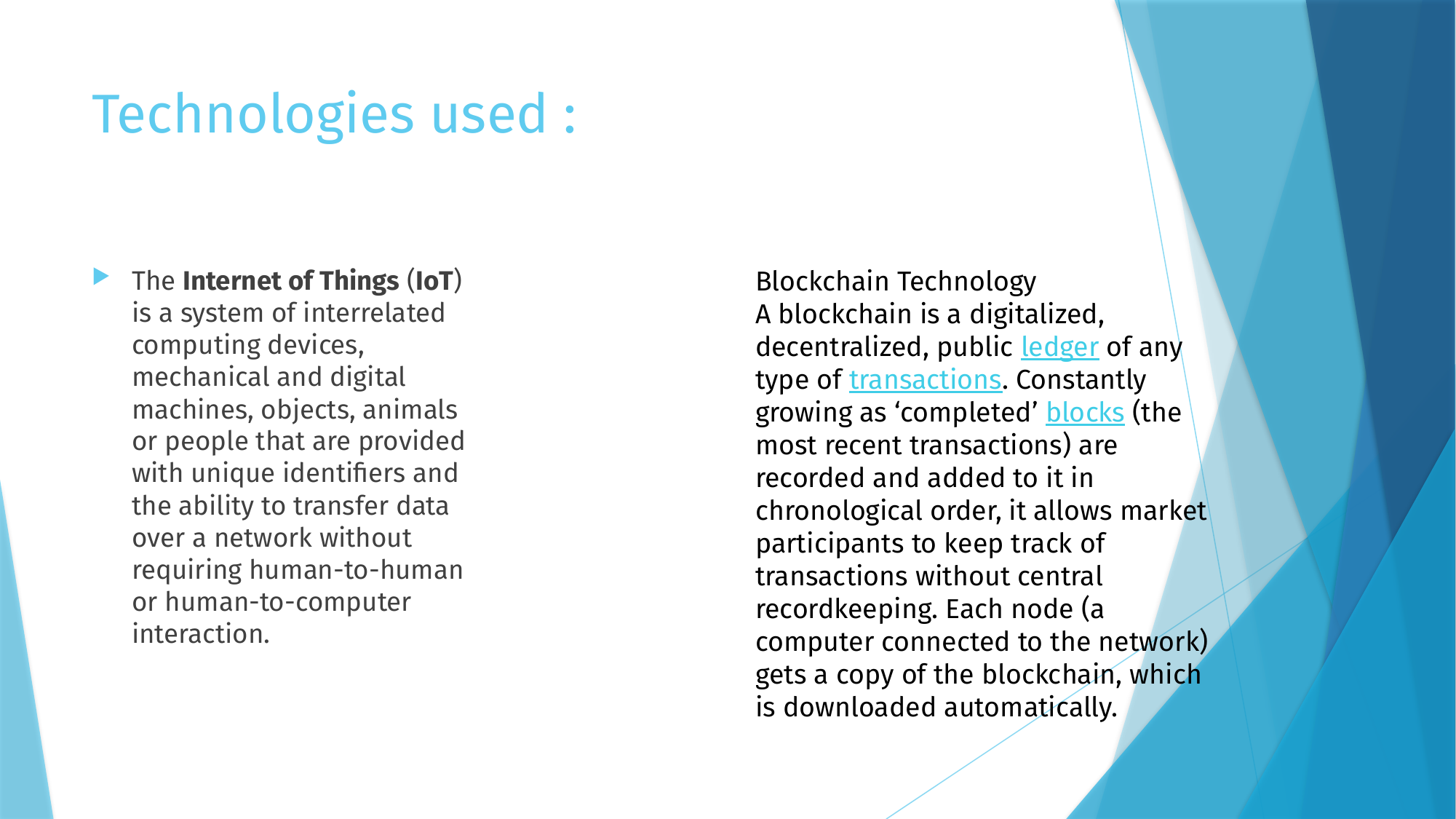

# Technologies used :
The Internet of Things (IoT) is a system of interrelated computing devices, mechanical and digital machines, objects, animals or people that are provided with unique identifiers and the ability to transfer data over a network without requiring human-to-human or human-to-computer interaction.
Blockchain Technology
A blockchain is a digitalized, decentralized, public ledger of any type of transactions. Constantly growing as ‘completed’ blocks (the most recent transactions) are recorded and added to it in chronological order, it allows market participants to keep track of  transactions without central recordkeeping. Each node (a computer connected to the network) gets a copy of the blockchain, which is downloaded automatically.